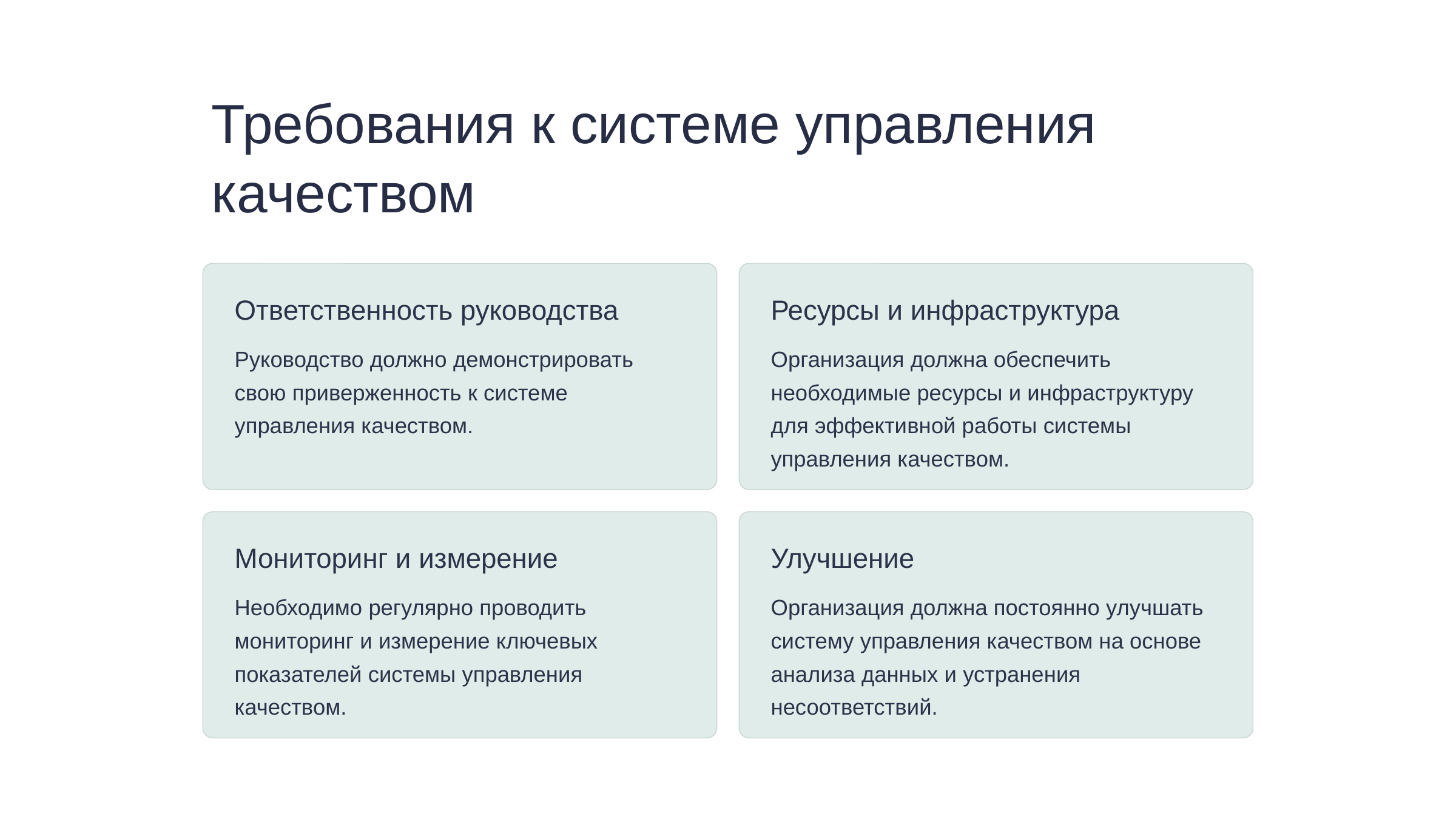

Требования к системе управления качеством

Ответственность руководства
Ресурсы и инфраструктура
Руководство должно демонстрировать свою приверженность к системе управления качеством.
Организация должна обеспечить необходимые ресурсы и инфраструктуру для эффективной работы системы управления качеством.

Мониторинг и измерение
Улучшение
Необходимо регулярно проводить мониторинг и измерение ключевых показателей системы управления качеством.
Организация должна постоянно улучшать систему управления качеством на основе анализа данных и устранения несоответствий.